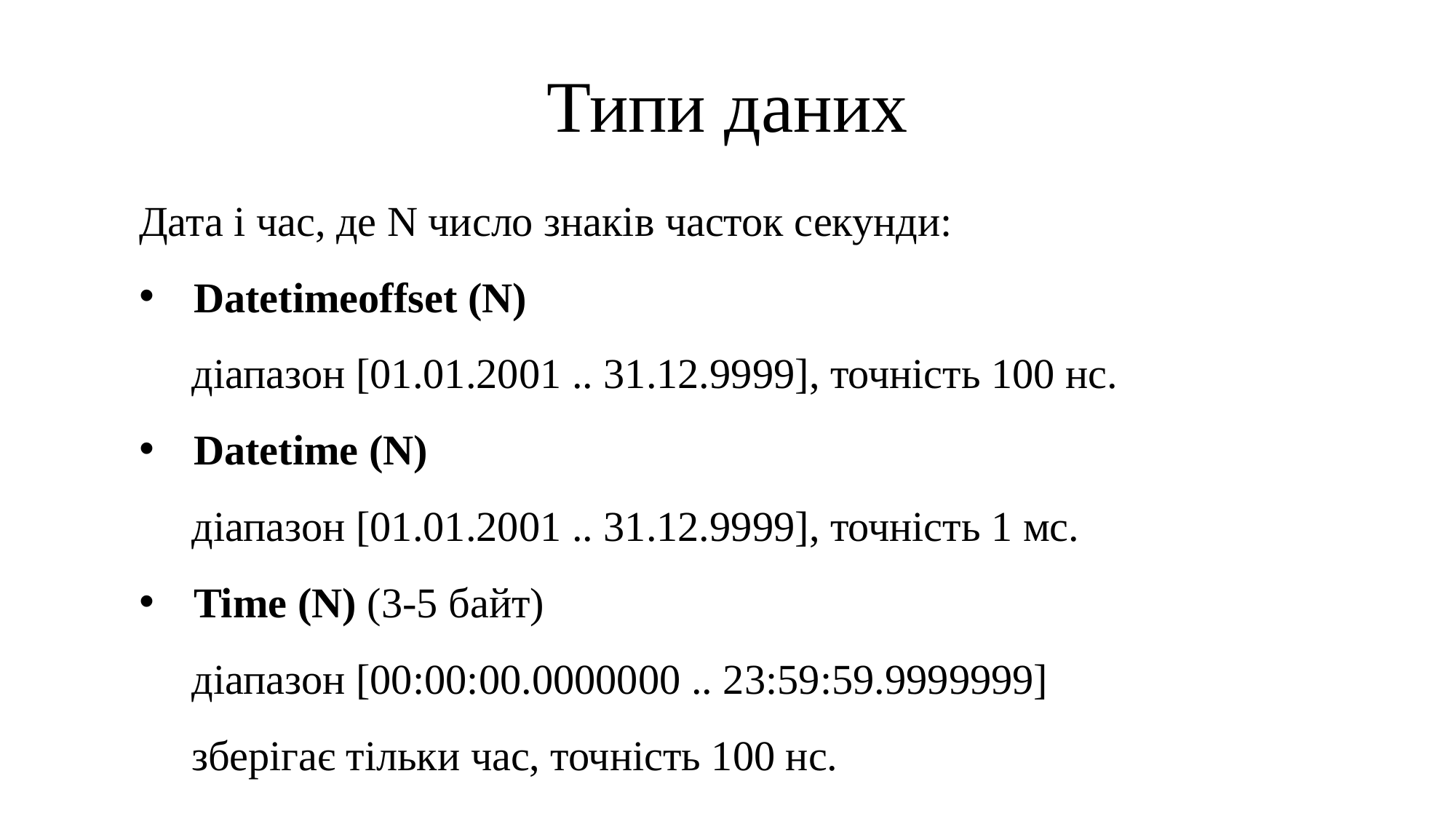

# Типи даних
Дата і час, де N число знаків часток секунди:
Datetimeoffset (N)
діапазон [01.01.2001 .. 31.12.9999], точність 100 нс.
Datetime (N)
діапазон [01.01.2001 .. 31.12.9999], точність 1 мс.
Time (N) (3-5 байт)
діапазон [00:00:00.0000000 .. 23:59:59.9999999]
зберігає тільки час, точність 100 нс.